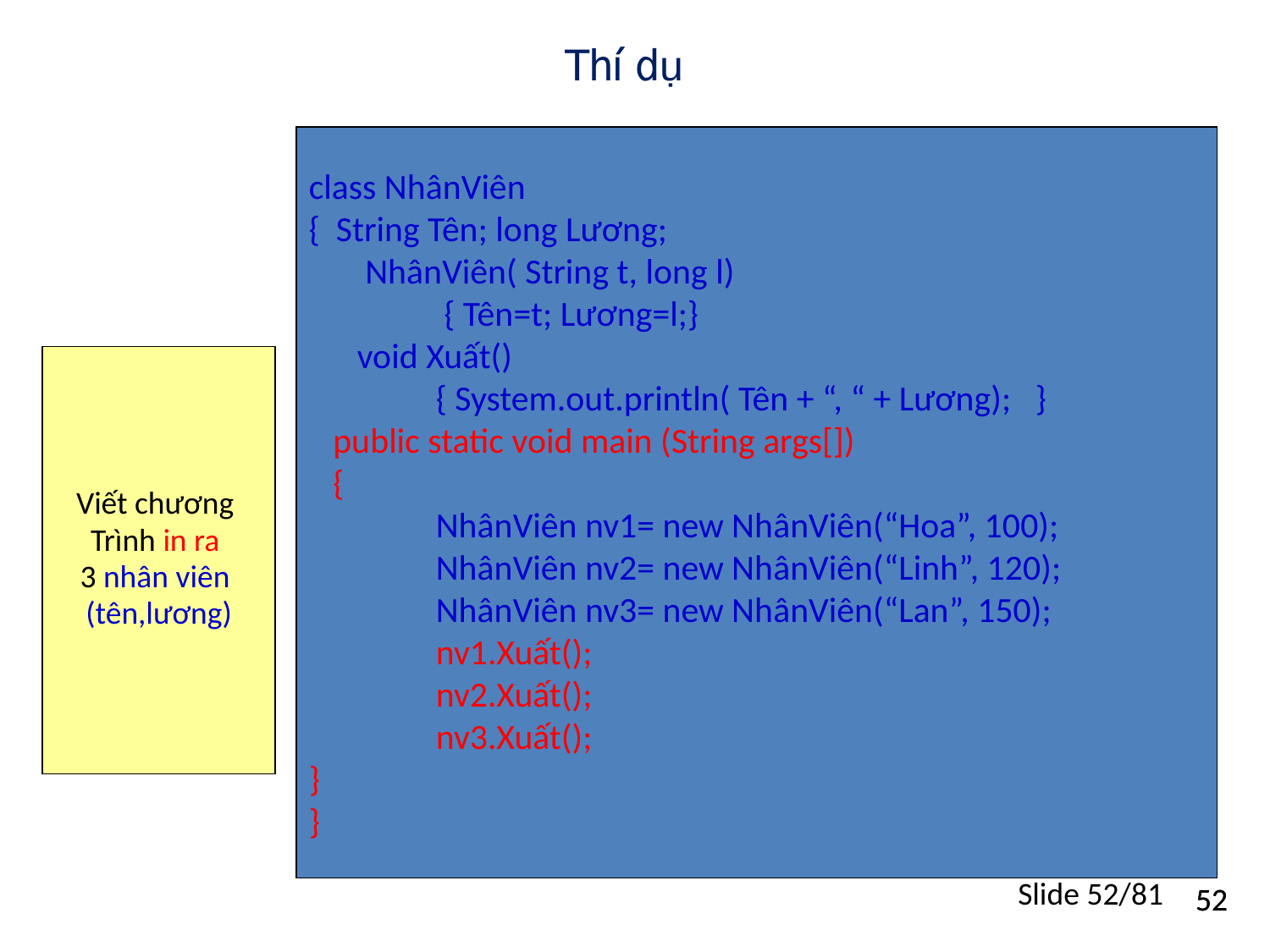

# Thí dụ
class NhânViên
{  String Tên; long Lương;
       NhânViên( String t, long l)
    	 { Tên=t; Lương=l;}
      void Xuất()
	{ System.out.println( Tên + “, “ + Lương);   }
   public static void main (String args[])
   {
	NhânViên nv1= new NhânViên(“Hoa”, 100);
	NhânViên nv2= new NhânViên(“Linh”, 120);
	NhânViên nv3= new NhânViên(“Lan”, 150);
	nv1.Xuất();
	nv2.Xuất();
	nv3.Xuất();
}
}
Viết chương
Trình in ra
3 nhân viên
(tên,lương)
Slide 52/81